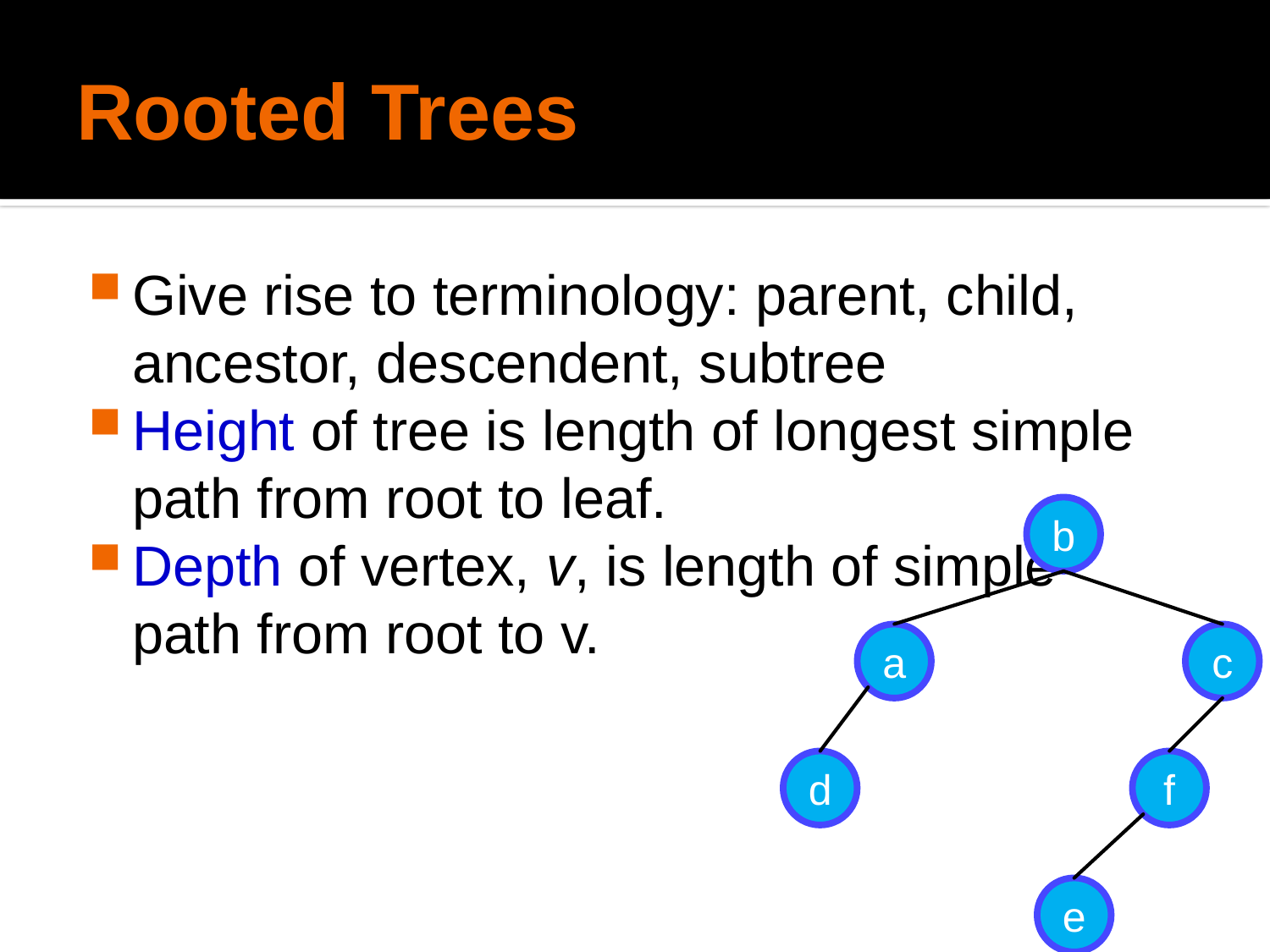

# Rooted Trees
Give rise to terminology: parent, child, ancestor, descendent, subtree
Height of tree is length of longest simple path from root to leaf.
Depth of vertex, v, is length of simple
path from root to v.
b
a
c
d
f
e